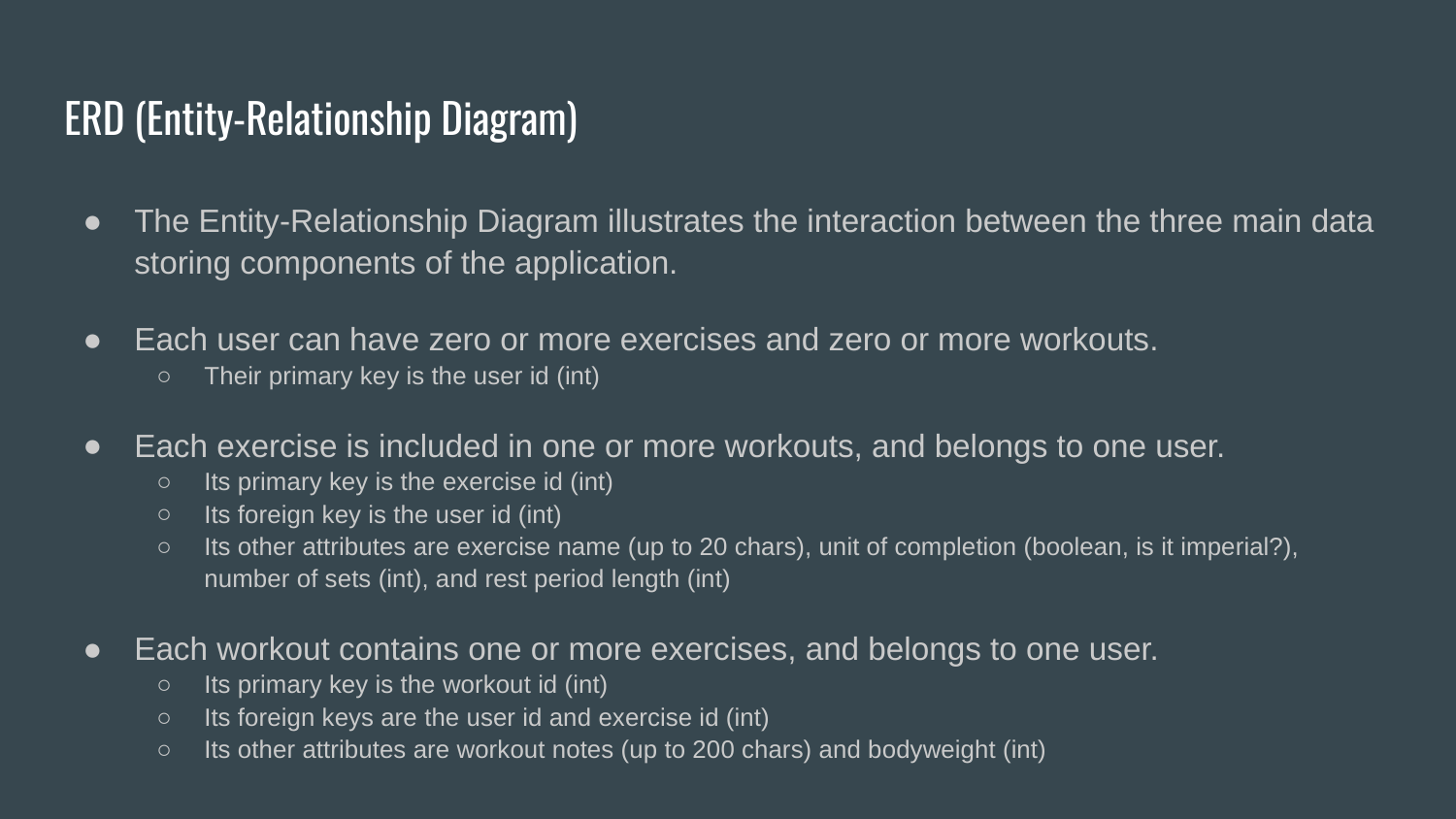

# ERD (Entity-Relationship Diagram)
The Entity-Relationship Diagram illustrates the interaction between the three main data storing components of the application.
Each user can have zero or more exercises and zero or more workouts.
Their primary key is the user id (int)
Each exercise is included in one or more workouts, and belongs to one user.
Its primary key is the exercise id (int)
Its foreign key is the user id (int)
Its other attributes are exercise name (up to 20 chars), unit of completion (boolean, is it imperial?), number of sets (int), and rest period length (int)
Each workout contains one or more exercises, and belongs to one user.
Its primary key is the workout id (int)
Its foreign keys are the user id and exercise id (int)
Its other attributes are workout notes (up to 200 chars) and bodyweight (int)